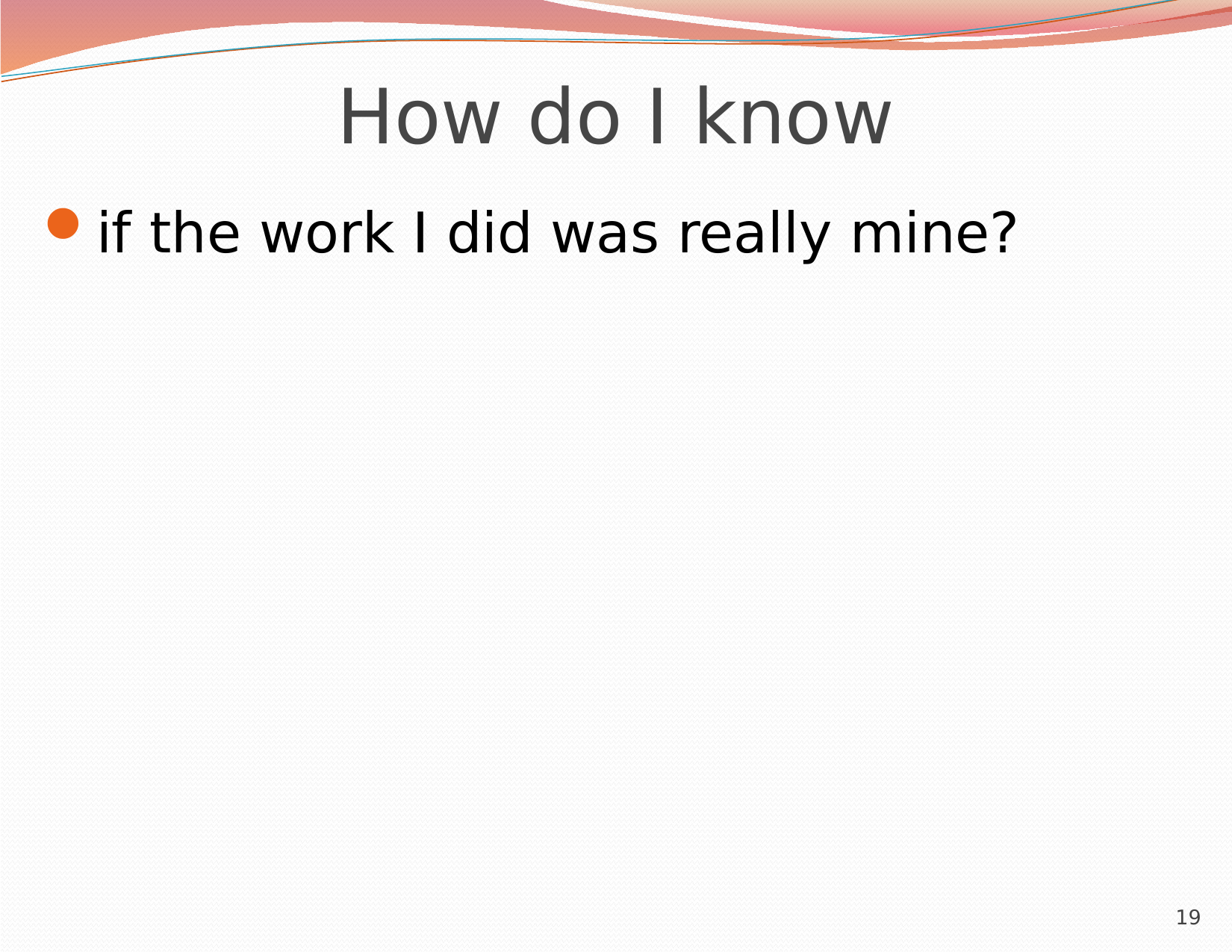

# How do I know
if the work I did was really mine?